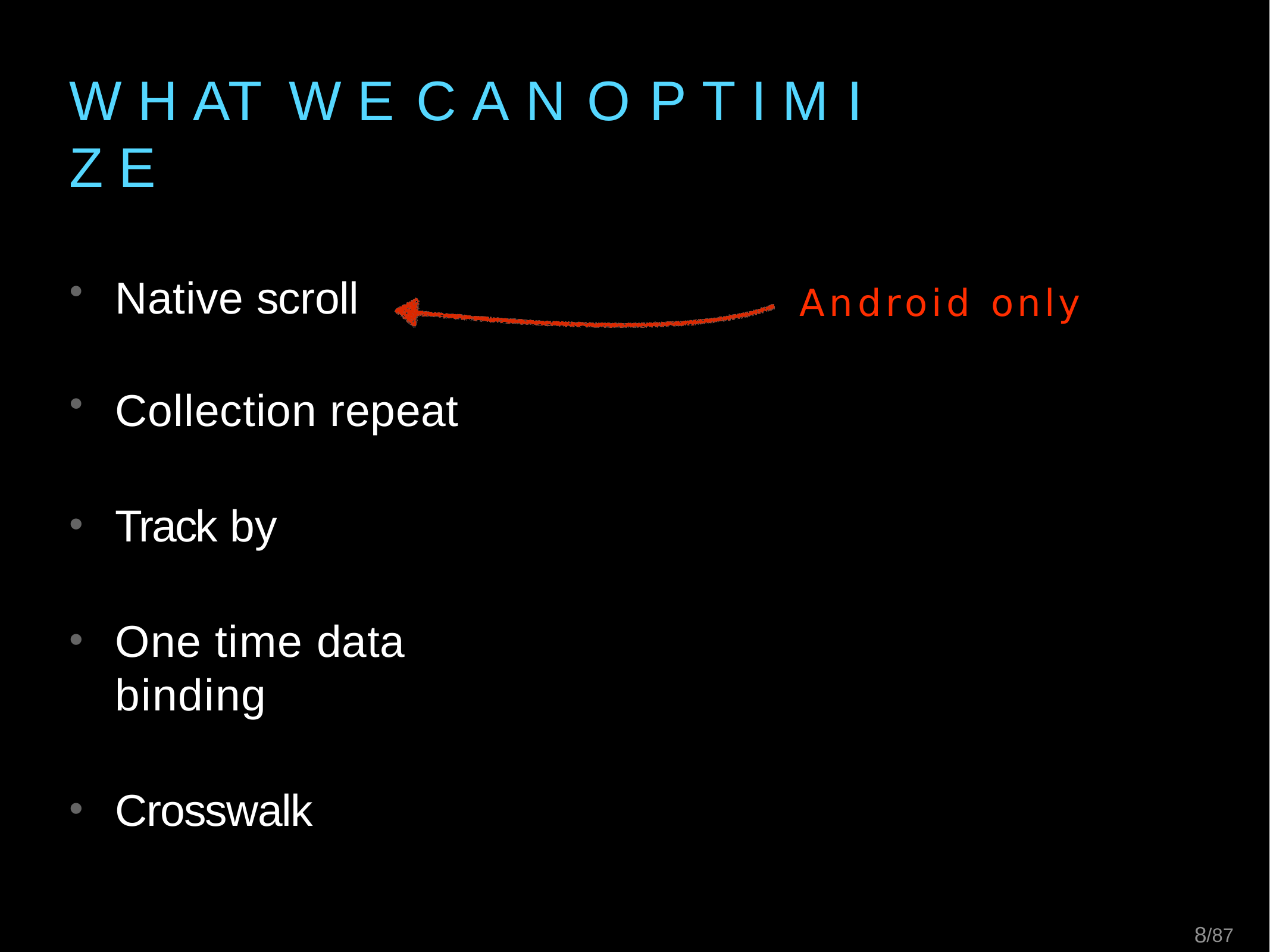

# W H AT	W E	C A N	O P T I M I Z E
Native scroll
Android only

Collection repeat

Track by

One time data binding

Crosswalk
8/87